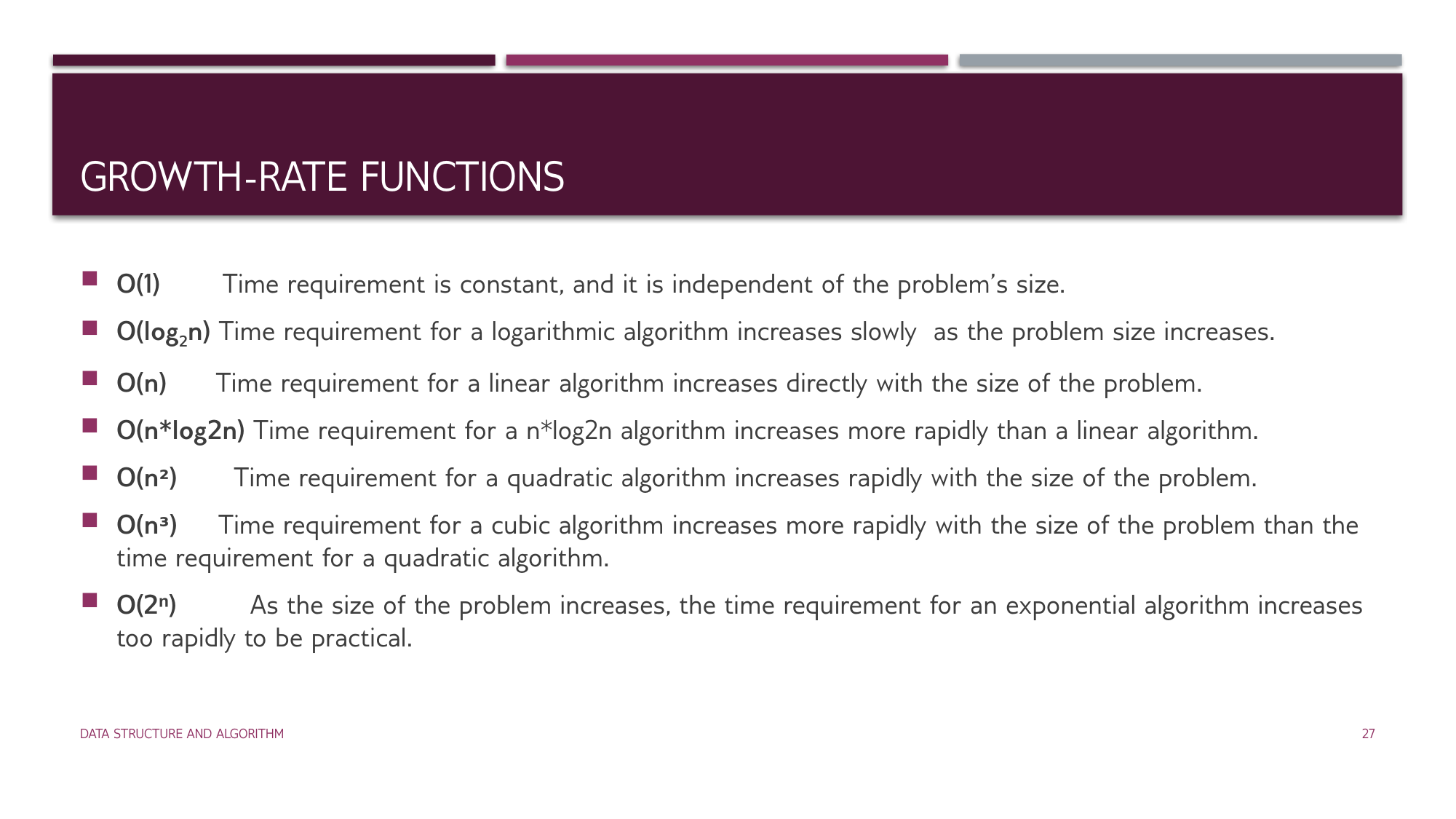

# Growth-Rate Functions
O(1)       Time requirement is constant, and it is independent of the problem’s size.
O(log2n) Time requirement for a logarithmic algorithm increases slowly  as the problem size increases.
O(n)      Time requirement for a linear algorithm increases directly with the size of the problem.
O(n*log2n) Time requirement for a n*log2n algorithm increases more rapidly than a linear algorithm.
O(n²) 	 Time requirement for a quadratic algorithm increases rapidly with the size of the problem.
O(n³)     Time requirement for a cubic algorithm increases more rapidly with the size of the problem than the time requirement for a quadratic algorithm.
O(2ⁿ)	   As the size of the problem increases, the time requirement for an exponential algorithm increases too rapidly to be practical.

Data Structure and Algorithm
27